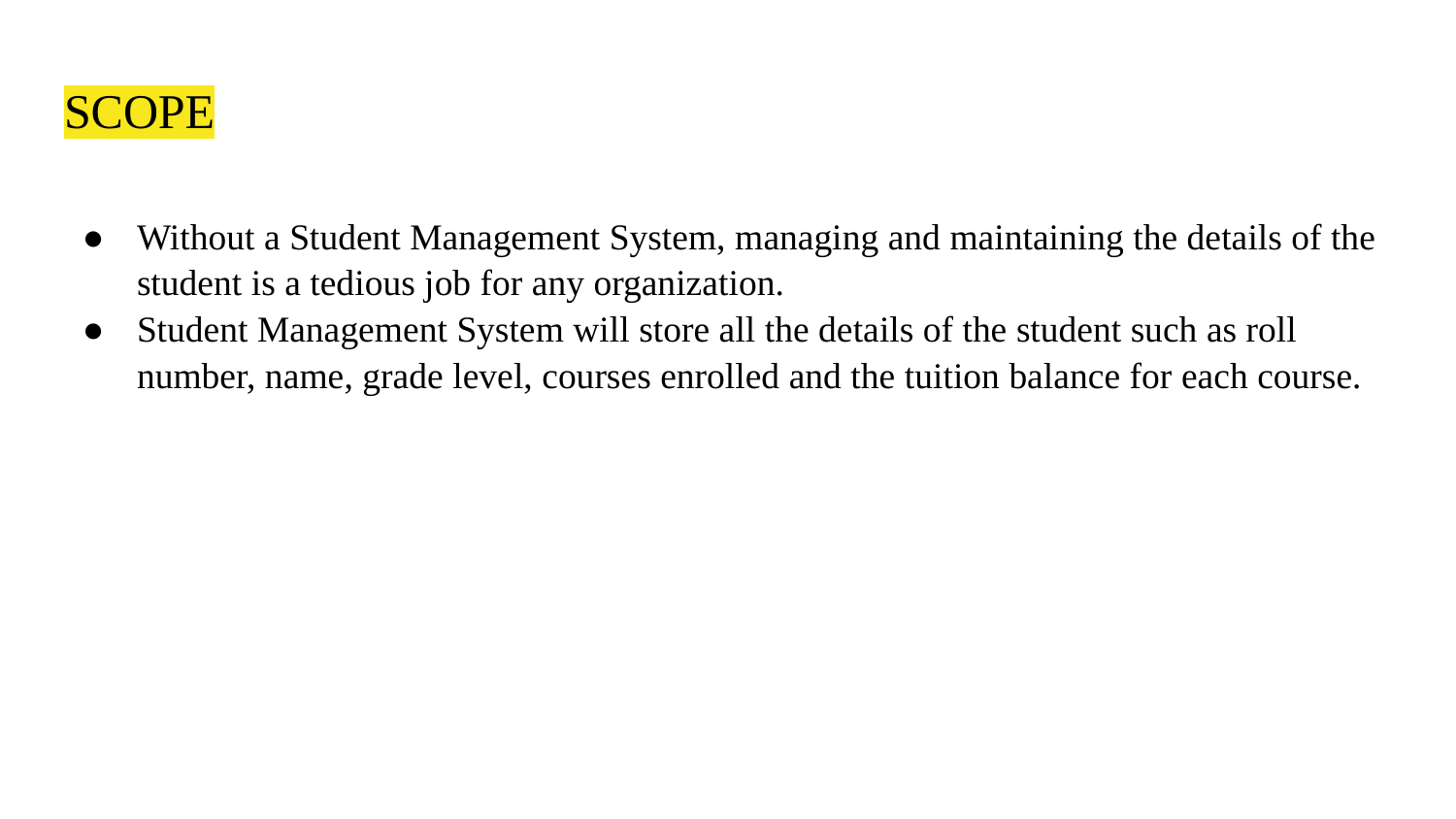

# SCOPE
Without a Student Management System, managing and maintaining the details of the student is a tedious job for any organization.
Student Management System will store all the details of the student such as roll number, name, grade level, courses enrolled and the tuition balance for each course.